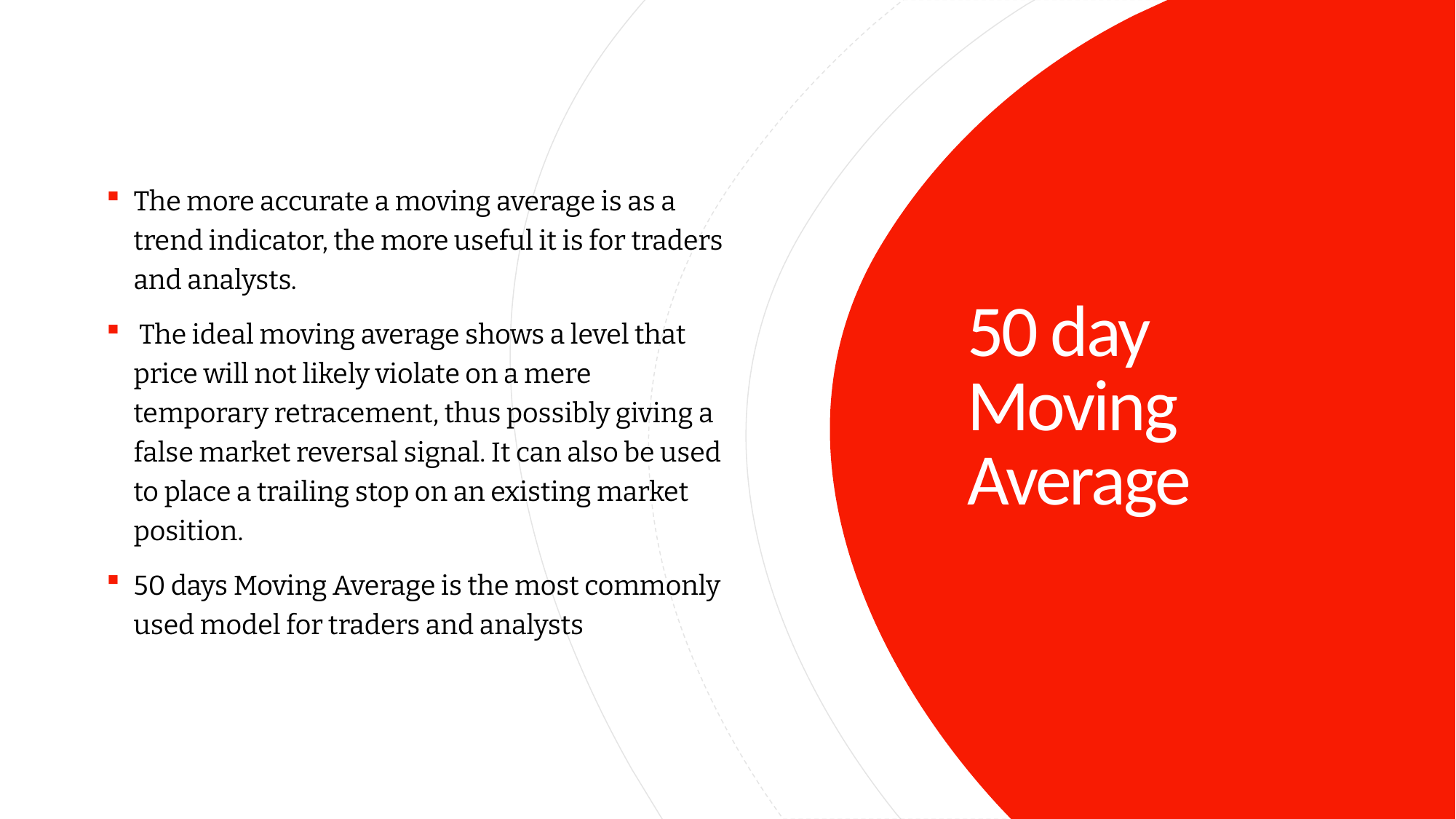

The more accurate a moving average is as a trend indicator, the more useful it is for traders and analysts.
 The ideal moving average shows a level that price will not likely violate on a mere temporary retracement, thus possibly giving a false market reversal signal. It can also be used to place a trailing stop on an existing market position.
50 days Moving Average is the most commonly used model for traders and analysts
# 50 day Moving Average